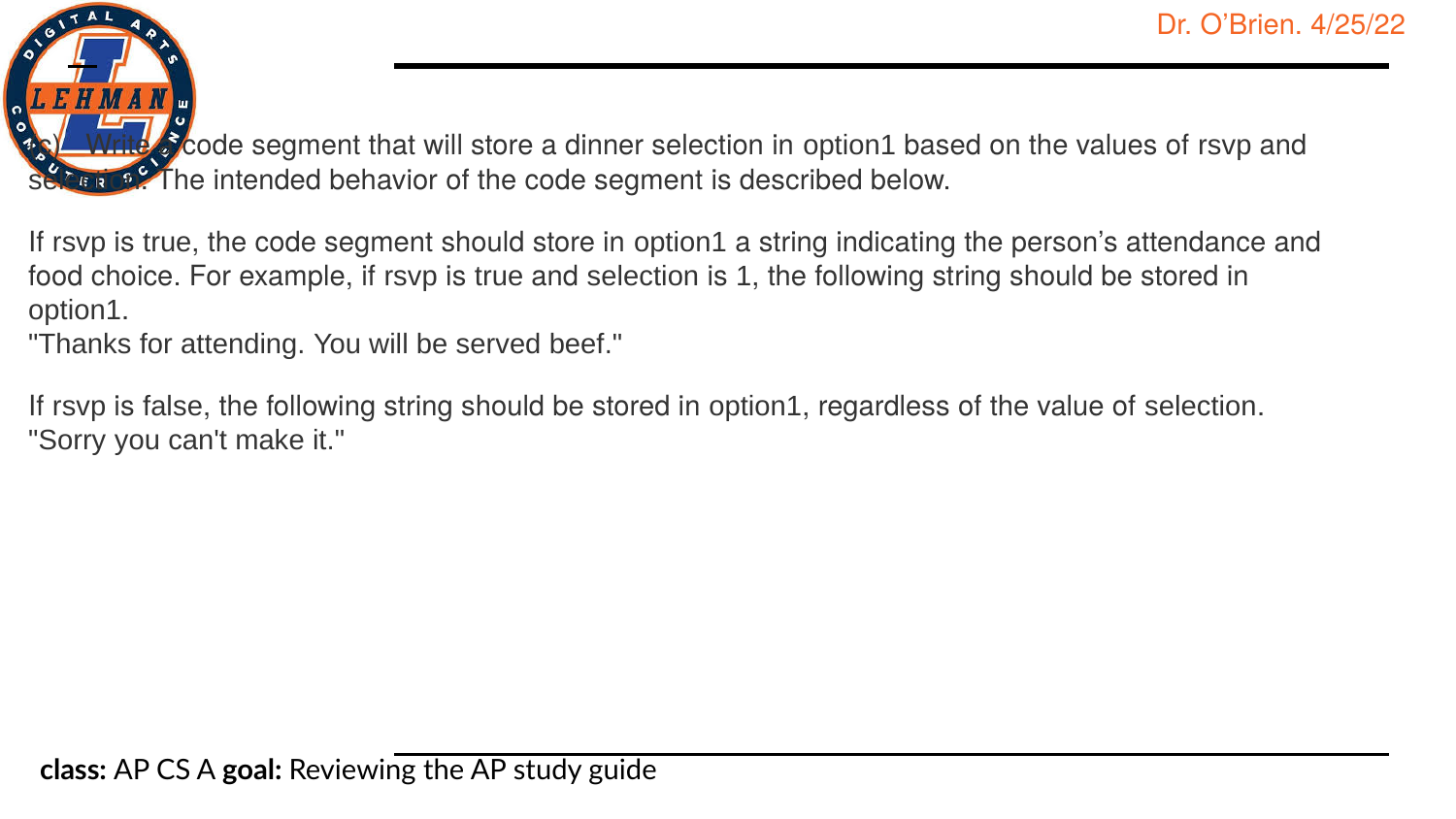

(c)   Write a code segment that will store a dinner selection in option1 based on the values of rsvp and selection. The intended behavior of the code segment is described below.
If rsvp is true, the code segment should store in option1 a string indicating the person’s attendance and food choice. For example, if rsvp is true and selection is 1, the following string should be stored in option1.
"Thanks for attending. You will be served beef."
If rsvp is false, the following string should be stored in option1, regardless of the value of selection.
"Sorry you can't make it."